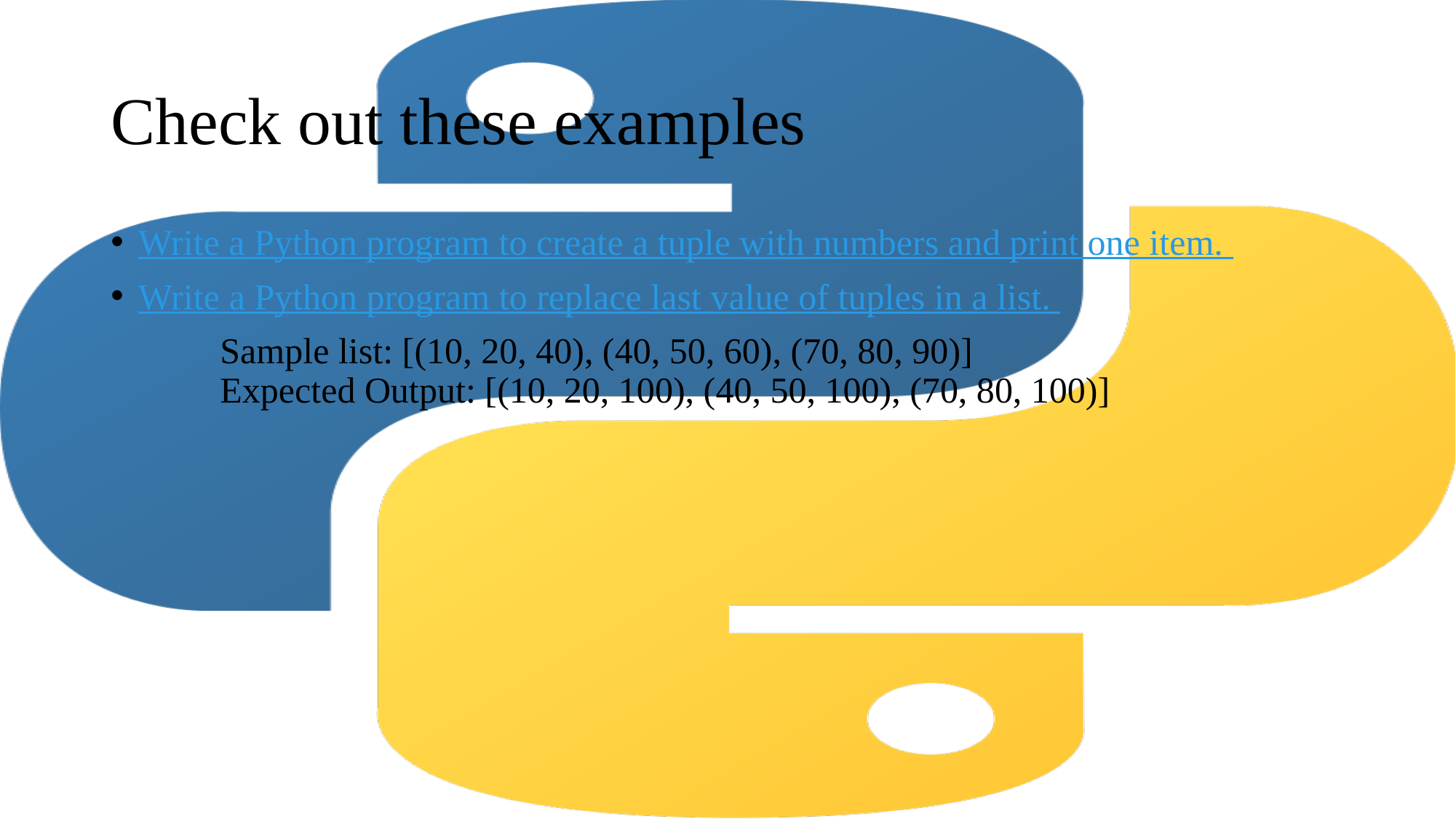

# Check out these examples
Write a Python program to create a tuple with numbers and print one item.
Write a Python program to replace last value of tuples in a list.
	Sample list: [(10, 20, 40), (40, 50, 60), (70, 80, 90)]
	Expected Output: [(10, 20, 100), (40, 50, 100), (70, 80, 100)]